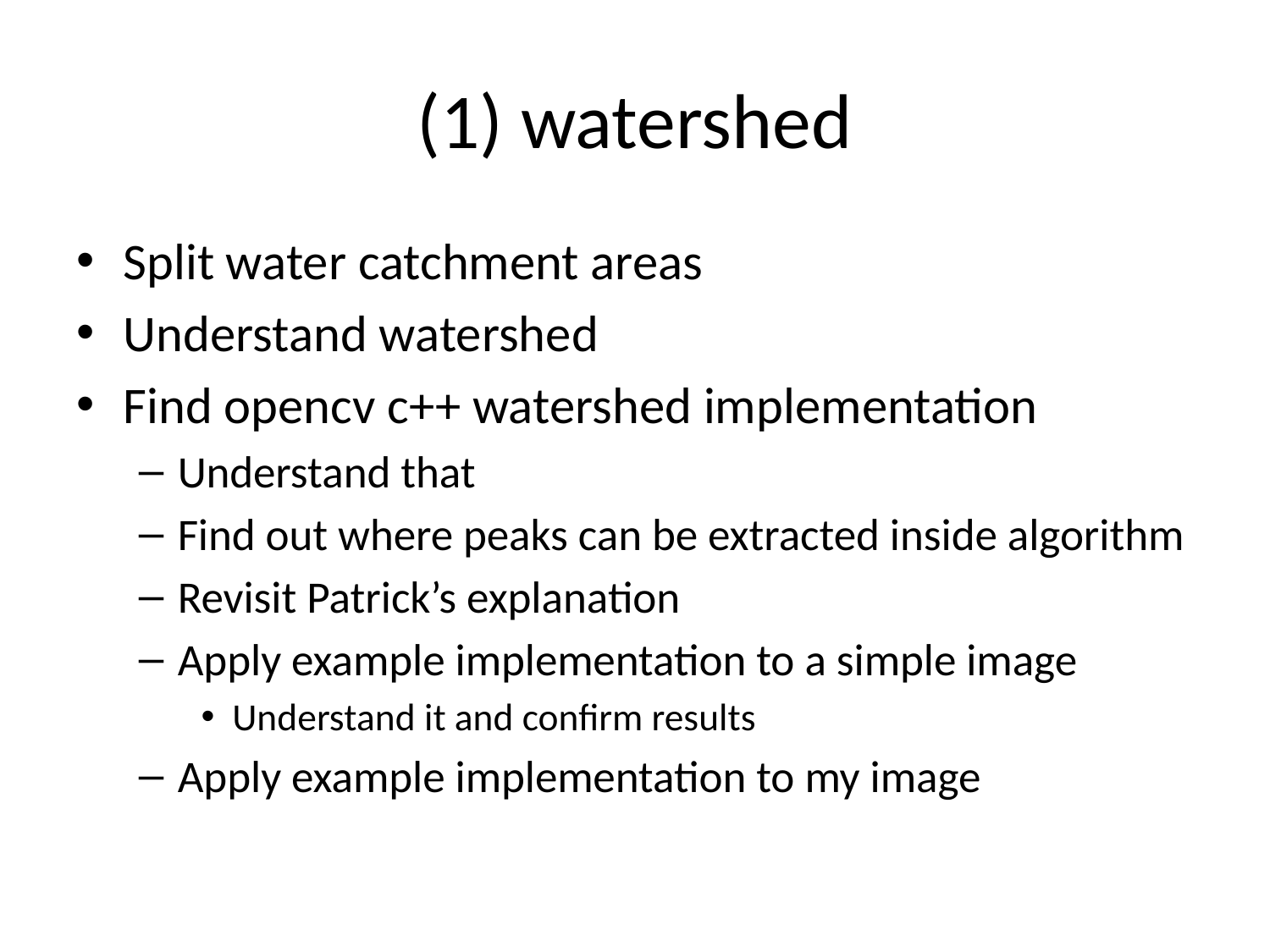

# (1) watershed
Split water catchment areas
Understand watershed
Find opencv c++ watershed implementation
Understand that
Find out where peaks can be extracted inside algorithm
Revisit Patrick’s explanation
Apply example implementation to a simple image
Understand it and confirm results
Apply example implementation to my image